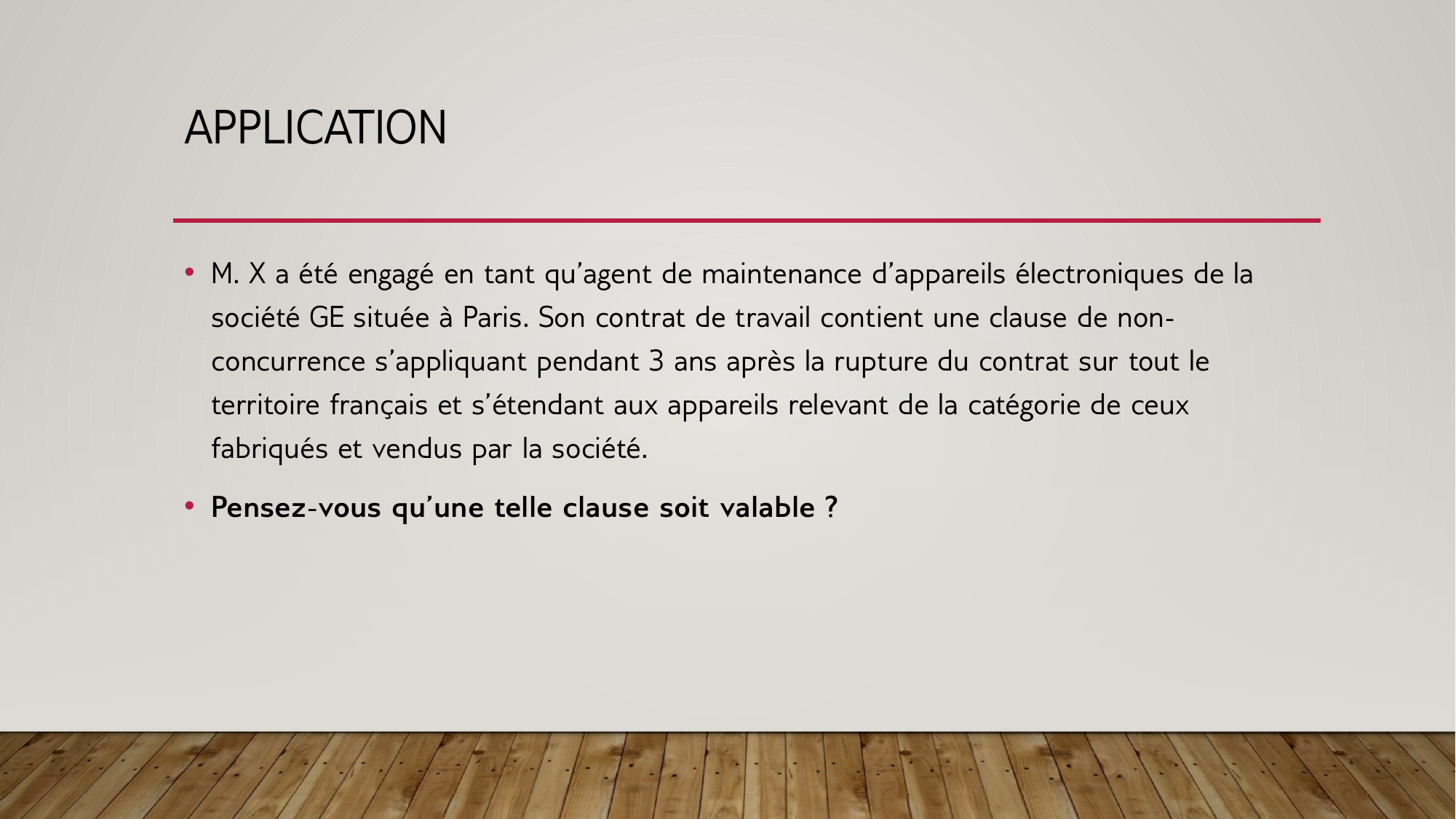

# Application
M. X a été engagé en tant qu’agent de maintenance d’appareils électroniques de la société GE située à Paris. Son contrat de travail contient une clause de non-concurrence s’appliquant pendant 3 ans après la rupture du contrat sur tout le territoire français et s’étendant aux appareils relevant de la catégorie de ceux fabriqués et vendus par la société.
Pensez-vous qu’une telle clause soit valable ?